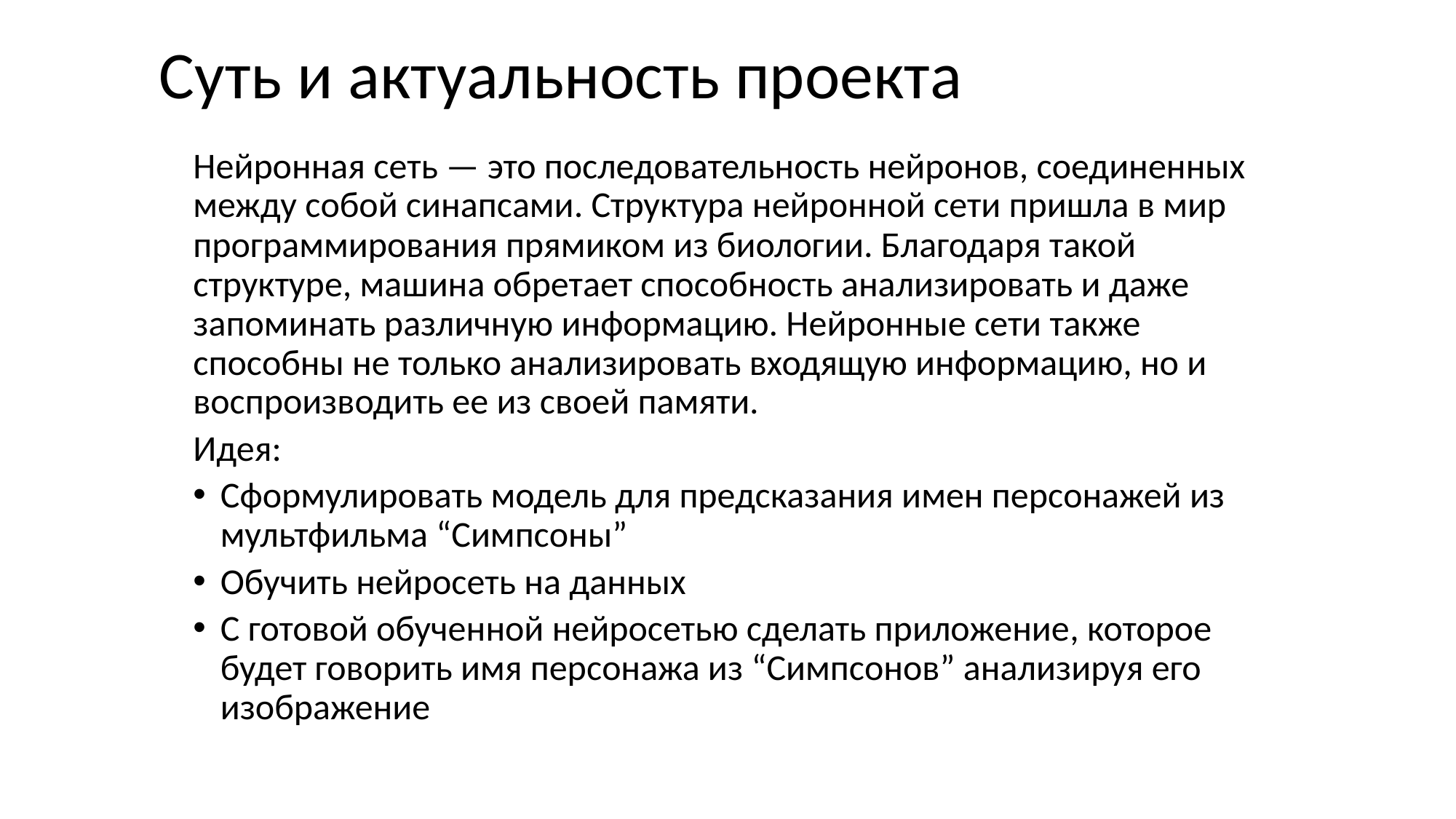

# Суть и актуальность проекта
Нейронная сеть — это последовательность нейронов, соединенных между собой синапсами. Структура нейронной сети пришла в мир программирования прямиком из биологии. Благодаря такой структуре, машина обретает способность анализировать и даже запоминать различную информацию. Нейронные сети также способны не только анализировать входящую информацию, но и воспроизводить ее из своей памяти.
Идея:
Сформулировать модель для предсказания имен персонажей из мультфильма “Симпсоны”
Обучить нейросеть на данных
С готовой обученной нейросетью сделать приложение, которое будет говорить имя персонажа из “Симпсонов” анализируя его изображение